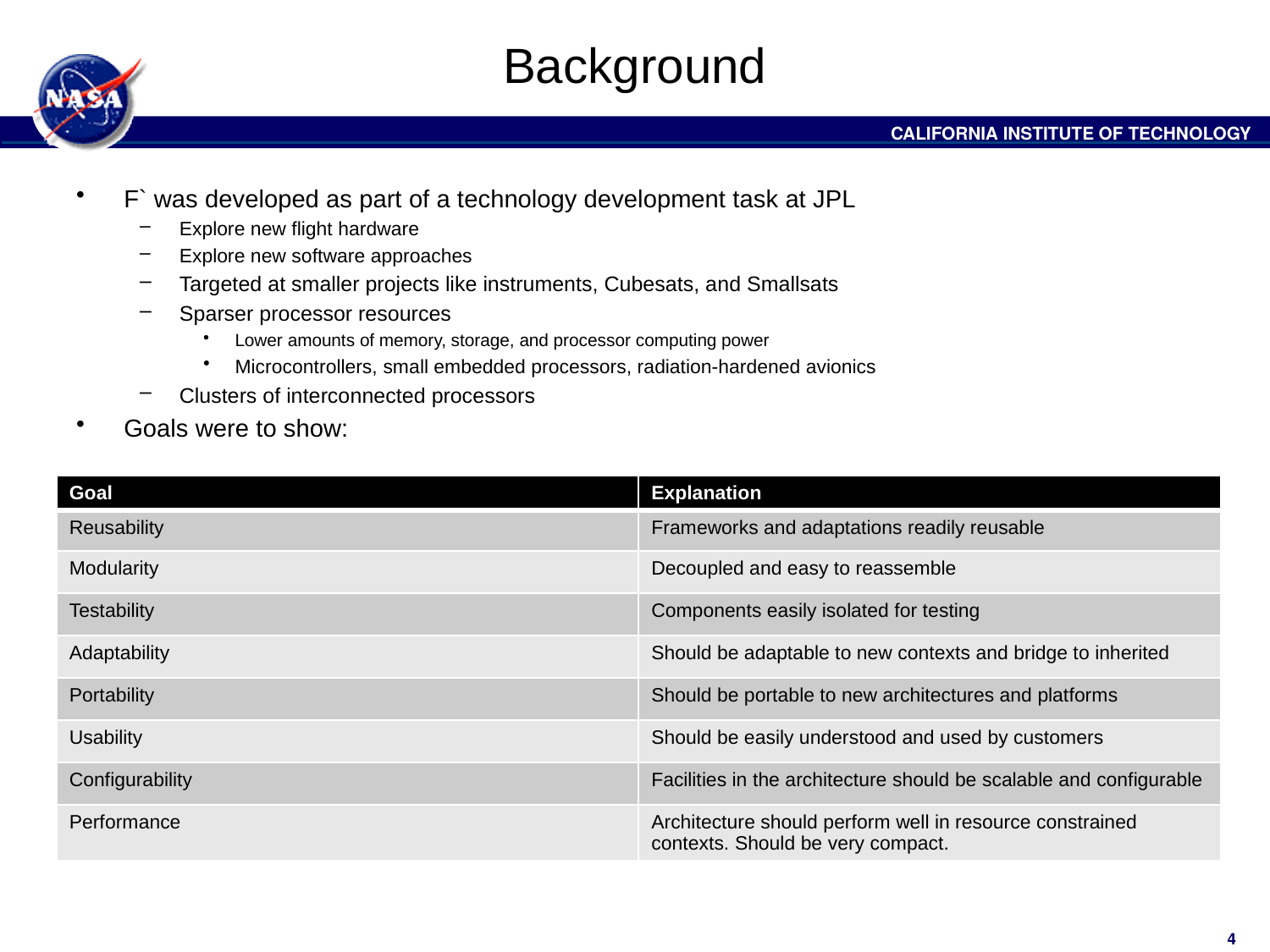

# Background
F` was developed as part of a technology development task at JPL
Explore new flight hardware
Explore new software approaches
Targeted at smaller projects like instruments, Cubesats, and Smallsats
Sparser processor resources
Lower amounts of memory, storage, and processor computing power
Microcontrollers, small embedded processors, radiation-hardened avionics
Clusters of interconnected processors
Goals were to show:
| Goal | Explanation |
| --- | --- |
| Reusability | Frameworks and adaptations readily reusable |
| Modularity | Decoupled and easy to reassemble |
| Testability | Components easily isolated for testing |
| Adaptability | Should be adaptable to new contexts and bridge to inherited |
| Portability | Should be portable to new architectures and platforms |
| Usability | Should be easily understood and used by customers |
| Configurability | Facilities in the architecture should be scalable and configurable |
| Performance | Architecture should perform well in resource constrained contexts. Should be very compact. |
4